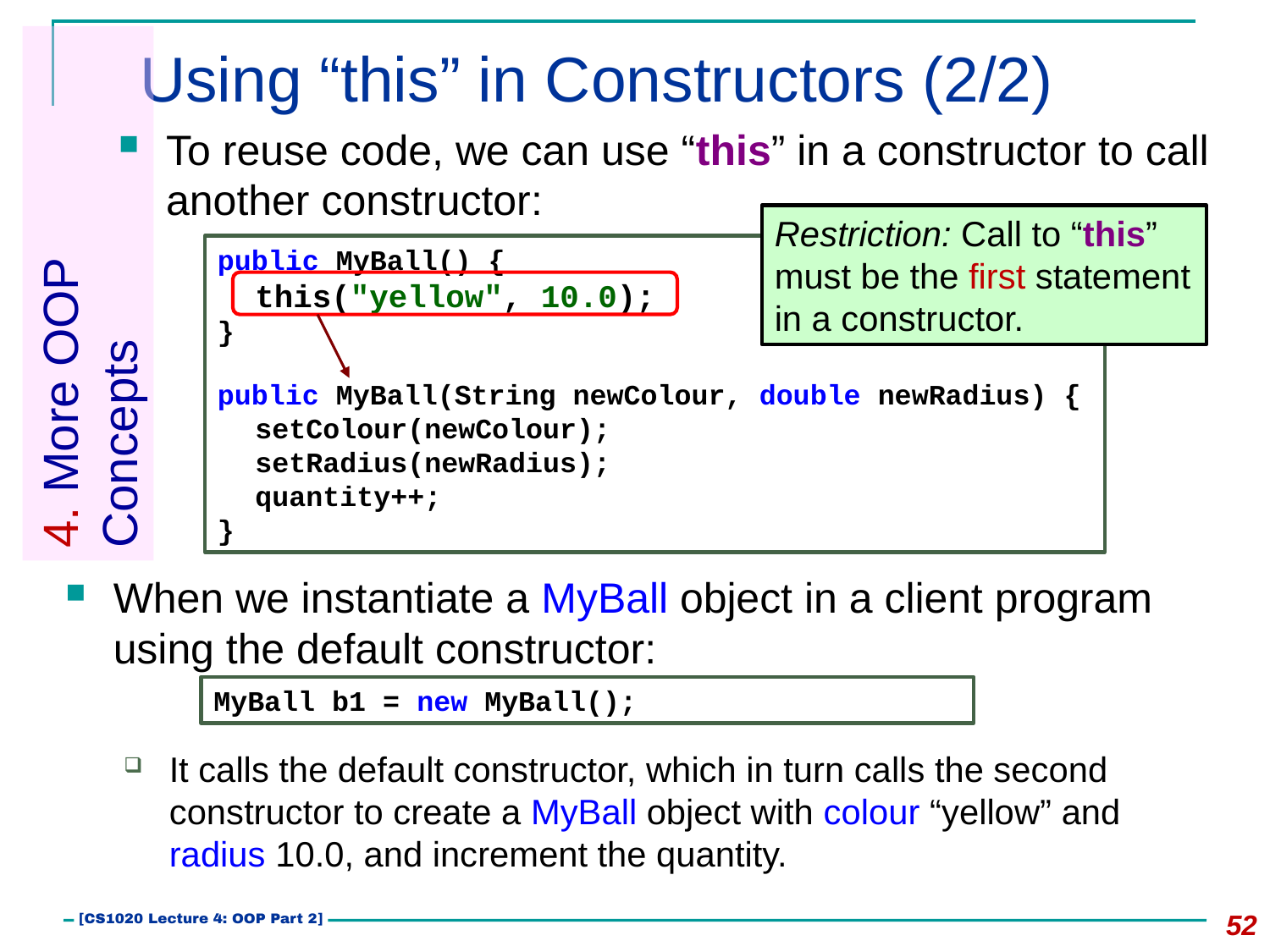

# Using “this” in Constructors (2/2)
To reuse code, we can use “this” in a constructor to call another constructor:
Restriction: Call to “this” must be the first statement in a constructor.
public MyBall() {
	this("yellow", 10.0);
}

public MyBall(String newColour, double newRadius) {
	setColour(newColour);
	setRadius(newRadius);
	quantity++;
}
4. More OOP Concepts

When we instantiate a MyBall object in a client program using the default constructor:
MyBall b1 = new MyBall();
It calls the default constructor, which in turn calls the second constructor to create a MyBall object with colour “yellow” and radius 10.0, and increment the quantity.
52
[CS1020 Lecture 4: OOP Part 2]